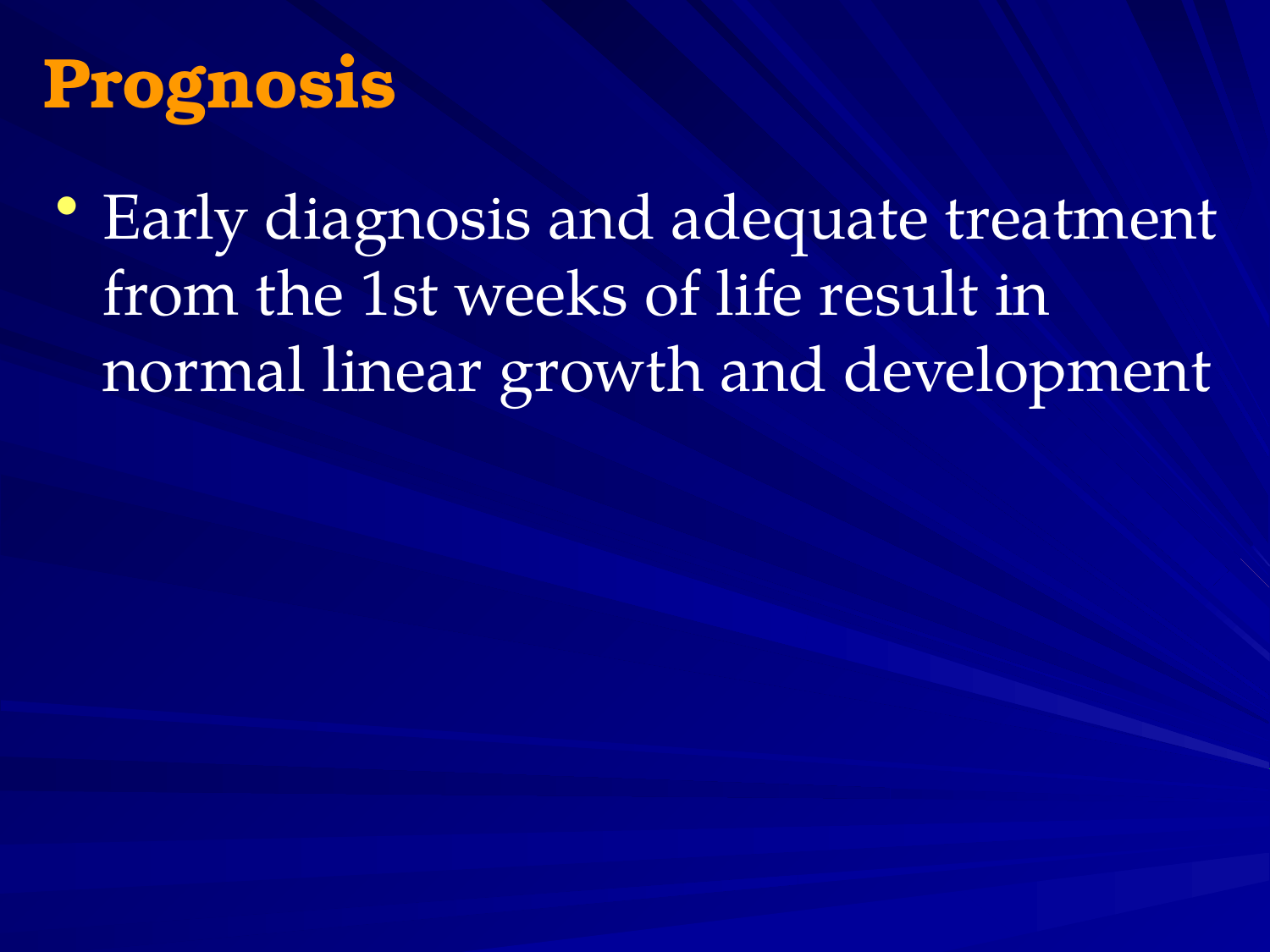

# Prognosis
Early diagnosis and adequate treatment from the 1st weeks of life result in normal linear growth and development